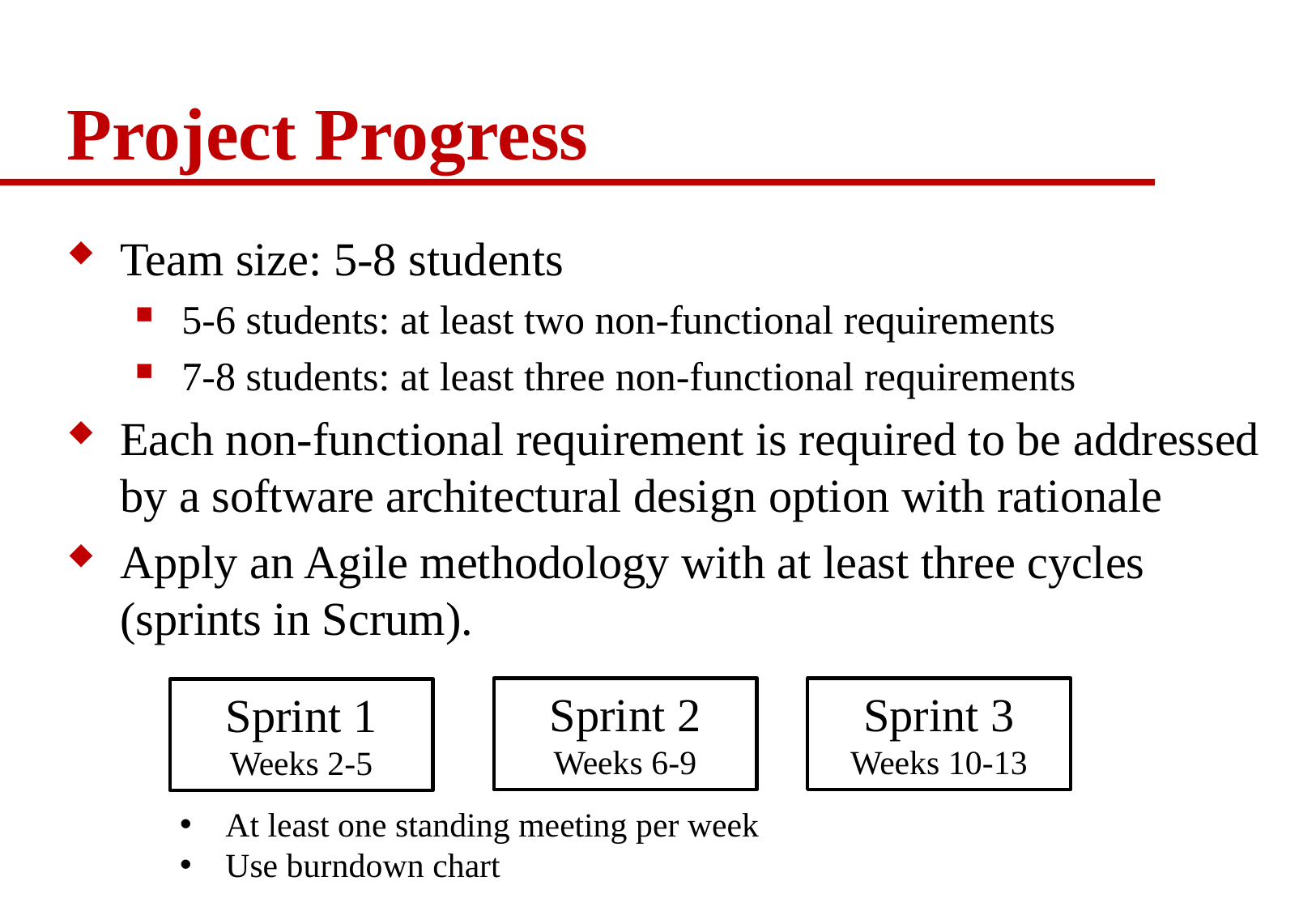

# Project Progress
Team size: 5-8 students
5-6 students: at least two non-functional requirements
7-8 students: at least three non-functional requirements
Each non-functional requirement is required to be addressed by a software architectural design option with rationale
Apply an Agile methodology with at least three cycles (sprints in Scrum).
Sprint 2
Weeks 6-9
Sprint 3
Weeks 10-13
Sprint 1
Weeks 2-5
At least one standing meeting per week
Use burndown chart
4